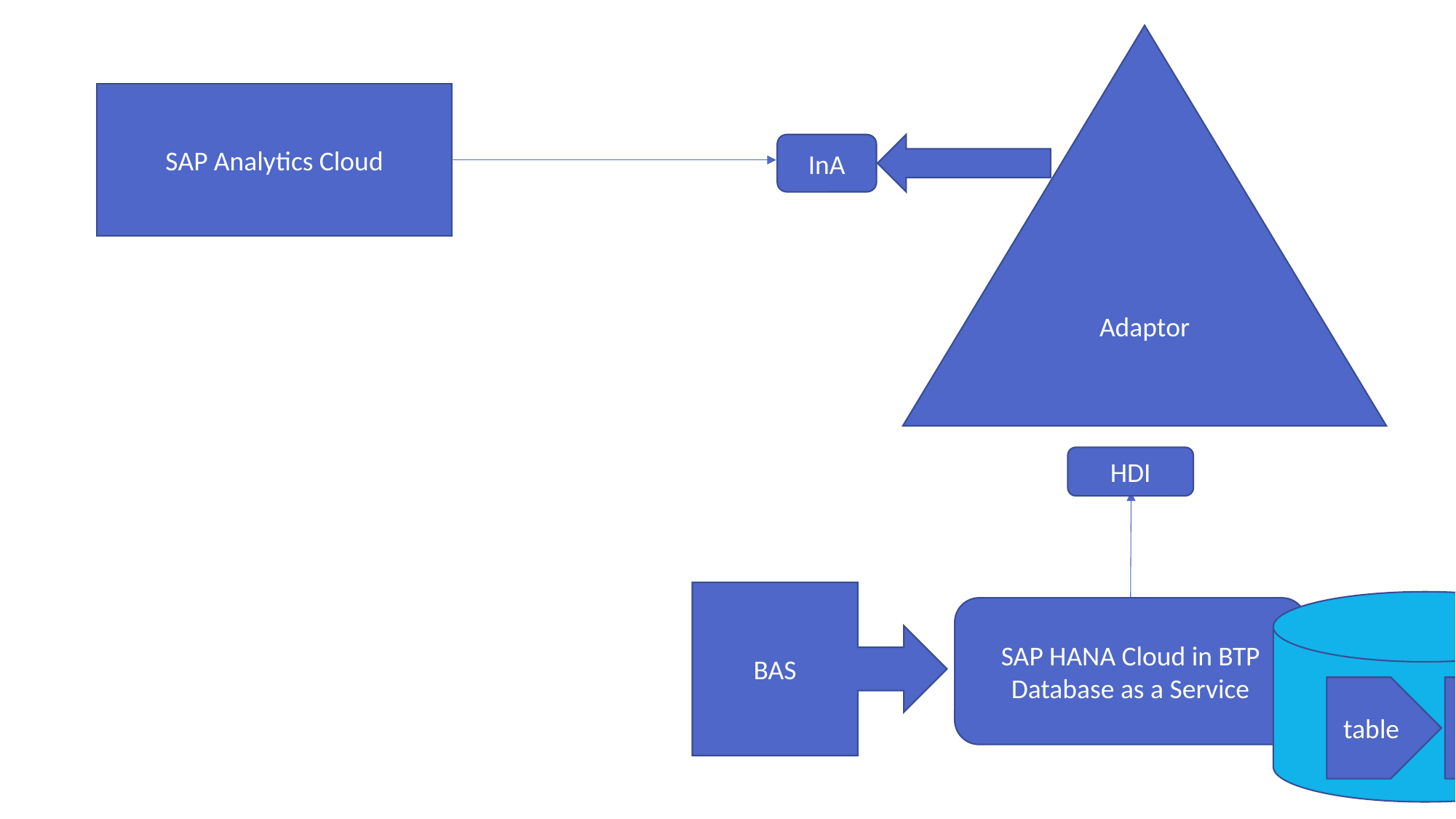

Adaptor
SAP Analytics Cloud
InA

HDI
BAS

SAP HANA Cloud in BTP
Database as a Service
table
cube